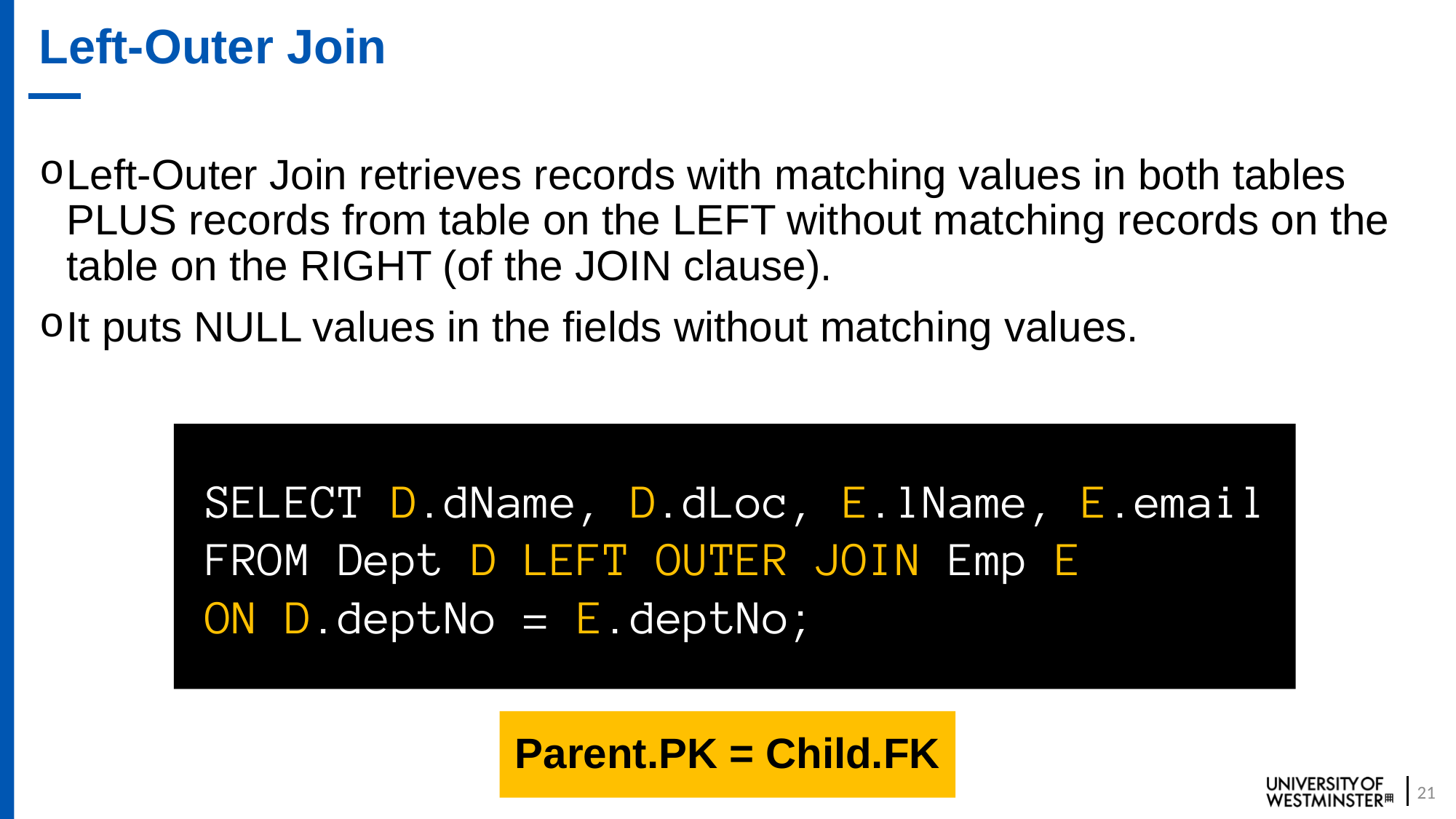

# Left-Outer Join
Left-Outer Join retrieves records with matching values in both tables PLUS records from table on the LEFT without matching records on the table on the RIGHT (of the JOIN clause).
It puts NULL values in the fields without matching values.

SELECT D.dName, D.dLoc, E.lName, E.email
FROM Dept D LEFT OUTER JOIN Emp E
ON D.deptNo = E.deptNo;
Parent.PK = Child.FK
21